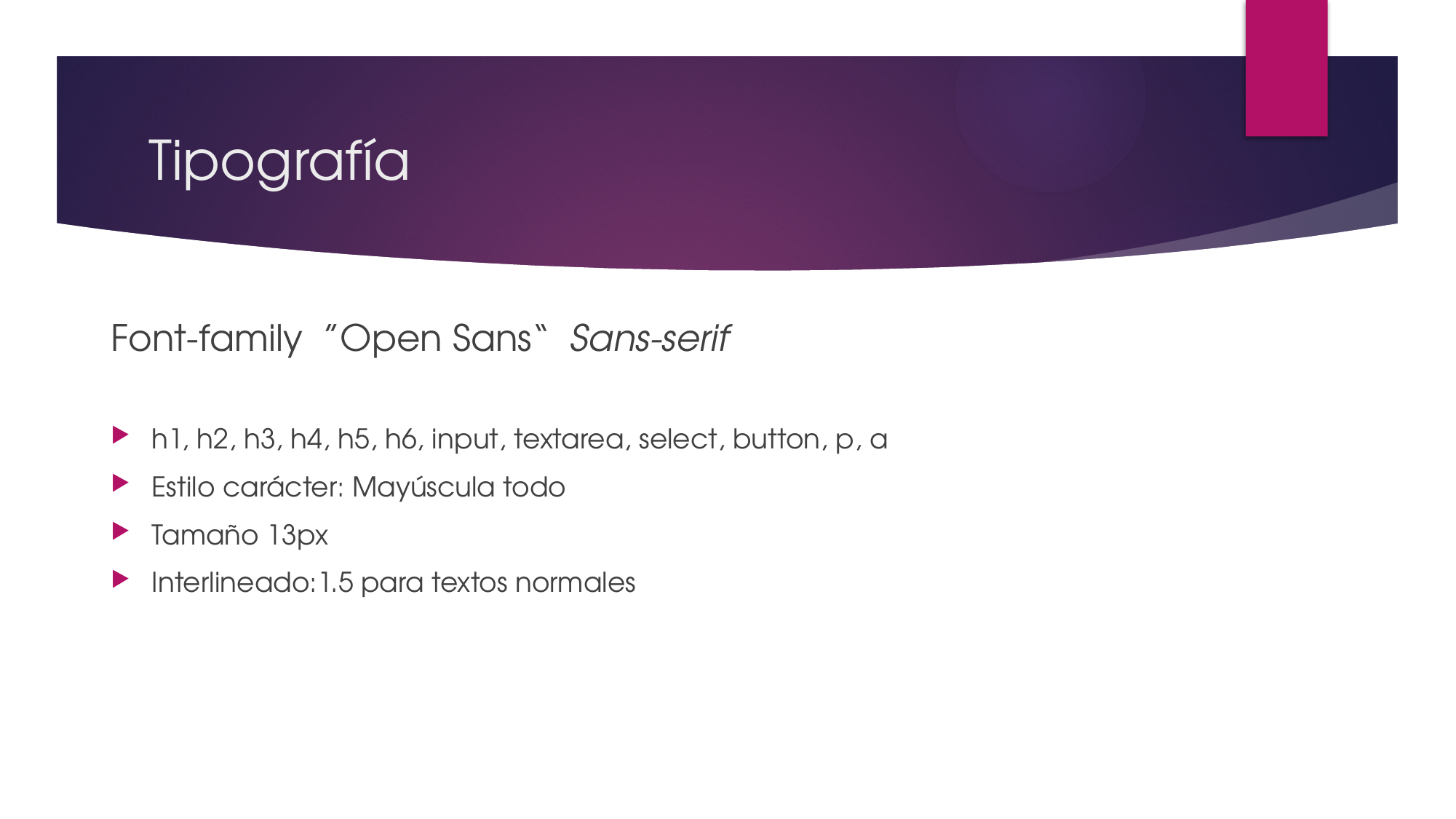

# Tipografía
Font-family  ”Open Sans“  Sans-serif

h1, h2, h3, h4, h5, h6, input, textarea, select, button, p, a
Estilo carácter: Mayúscula todo
Tamaño 13px
Interlineado:1.5 para textos normales